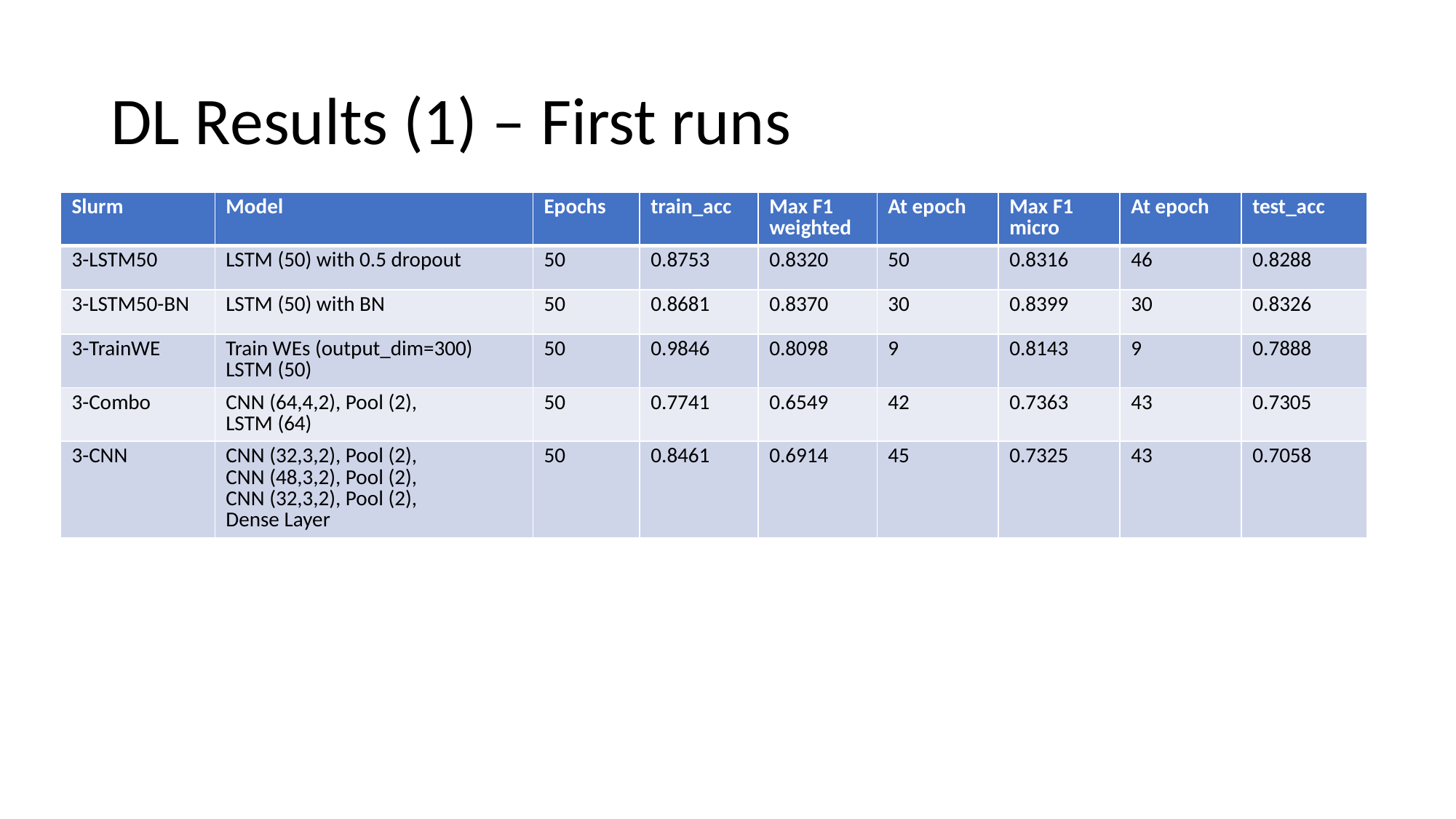

# DL Results (1) – First runs
| Slurm | Model | Epochs | train\_acc | Max F1 weighted | At epoch | Max F1 micro | At epoch | test\_acc |
| --- | --- | --- | --- | --- | --- | --- | --- | --- |
| 3-LSTM50 | LSTM (50) with 0.5 dropout | 50 | 0.8753 | 0.8320 | 50 | 0.8316 | 46 | 0.8288 |
| 3-LSTM50-BN | LSTM (50) with BN | 50 | 0.8681 | 0.8370 | 30 | 0.8399 | 30 | 0.8326 |
| 3-TrainWE | Train WEs (output\_dim=300) LSTM (50) | 50 | 0.9846 | 0.8098 | 9 | 0.8143 | 9 | 0.7888 |
| 3-Combo | CNN (64,4,2), Pool (2), LSTM (64) | 50 | 0.7741 | 0.6549 | 42 | 0.7363 | 43 | 0.7305 |
| 3-CNN | CNN (32,3,2), Pool (2), CNN (48,3,2), Pool (2), CNN (32,3,2), Pool (2), Dense Layer | 50 | 0.8461 | 0.6914 | 45 | 0.7325 | 43 | 0.7058 |